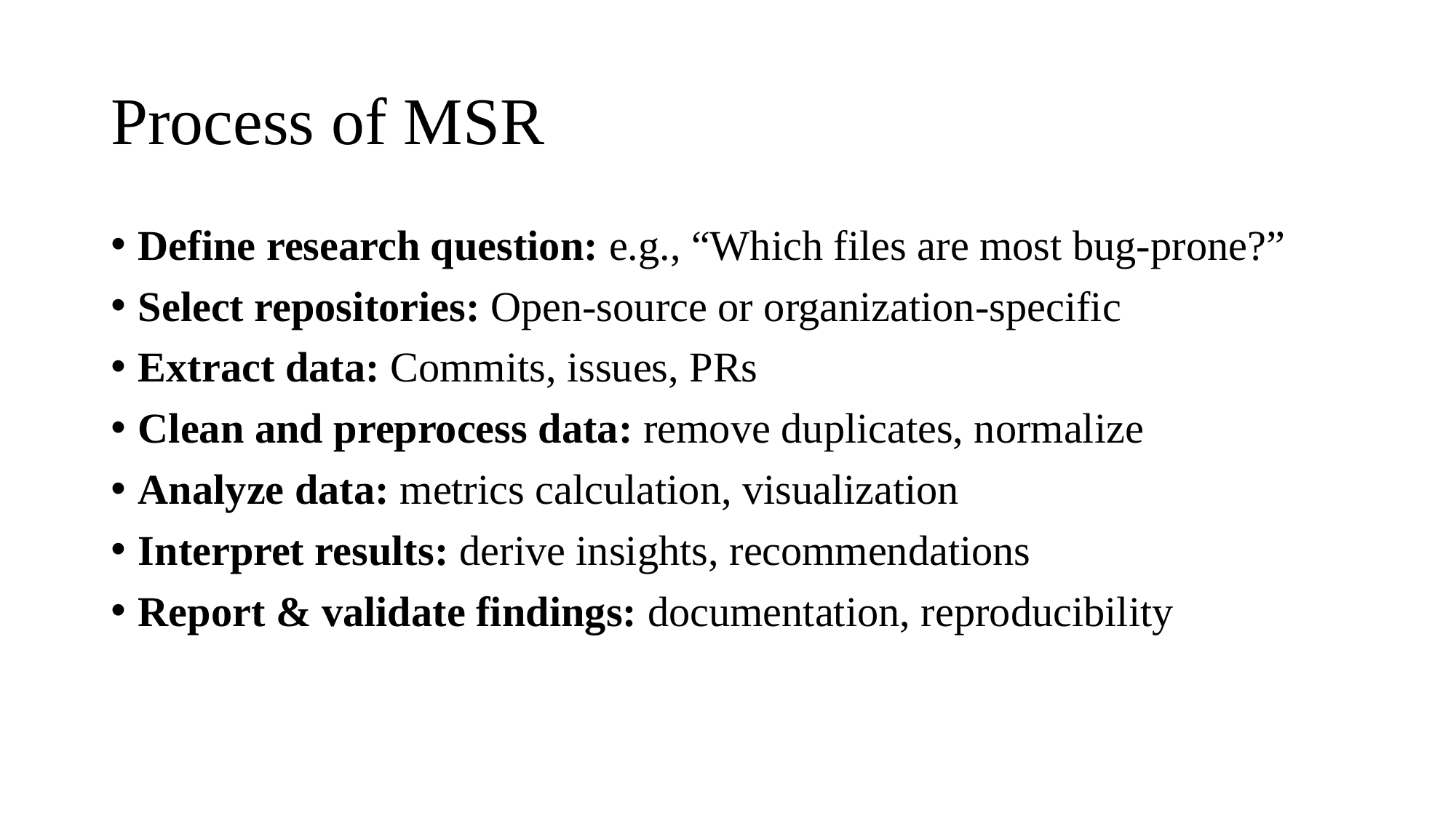

# Process of MSR
Define research question: e.g., “Which files are most bug-prone?”
Select repositories: Open-source or organization-specific
Extract data: Commits, issues, PRs
Clean and preprocess data: remove duplicates, normalize
Analyze data: metrics calculation, visualization
Interpret results: derive insights, recommendations
Report & validate findings: documentation, reproducibility